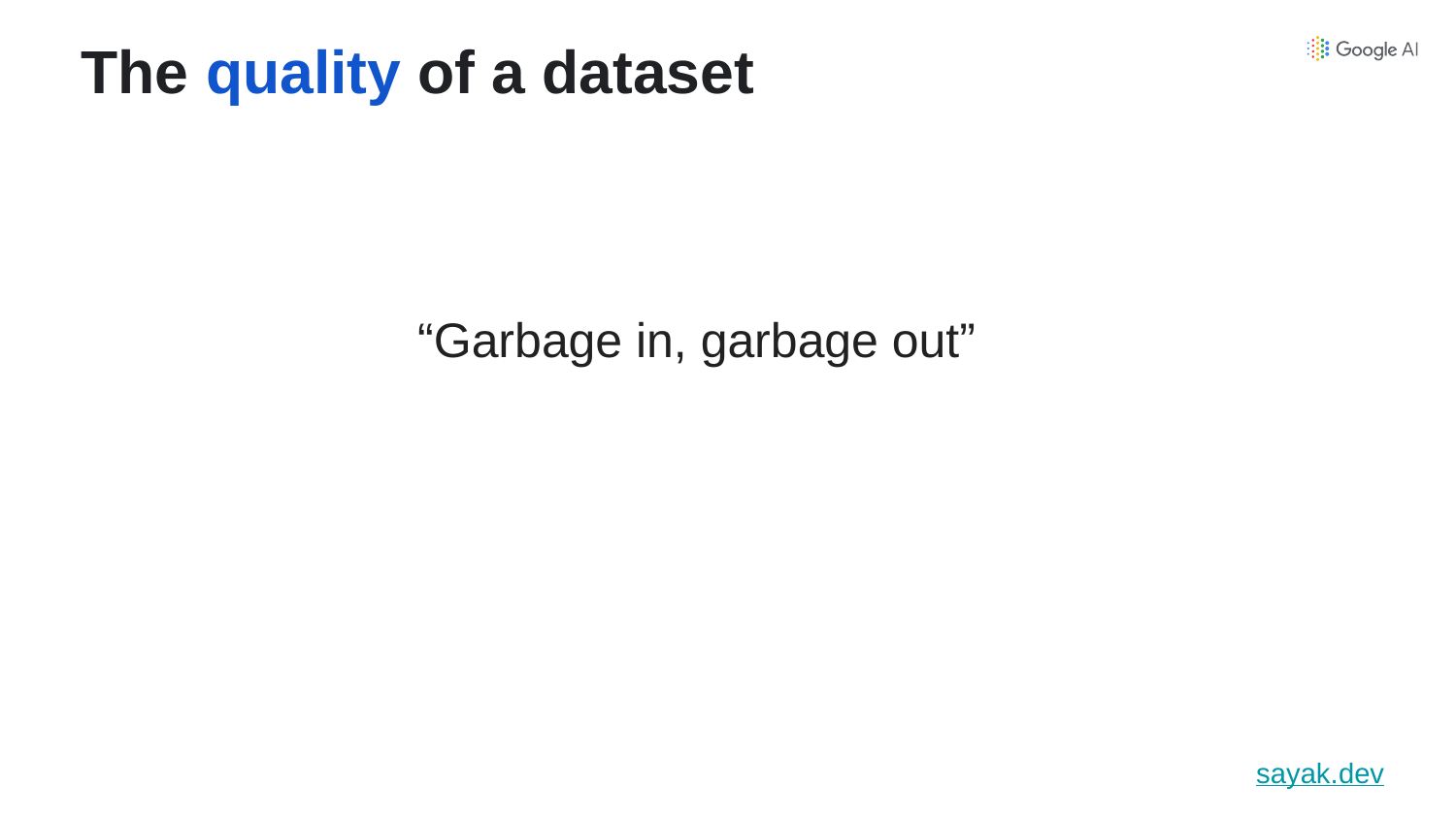

The quality of a dataset
“Garbage in, garbage out”
sayak.dev